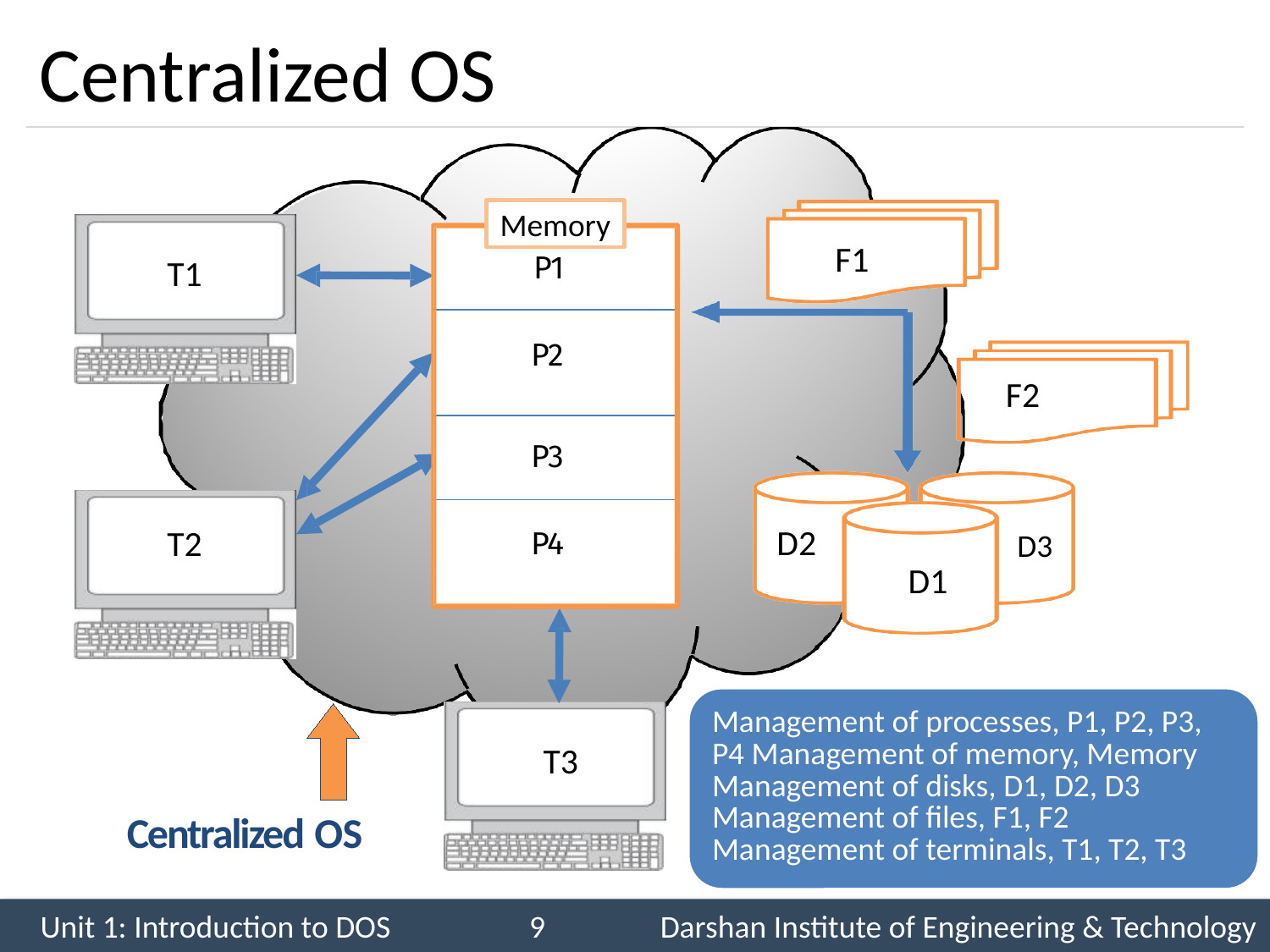

# Centralized OS

Memory

| P1 |
| --- |
| P2 |
| P3 |
| P4 |
F1
T1

F2

T2
D2
D3
D1

Management of processes, P1, P2, P3, P4 Management of memory, Memory  Management of disks, D1, D2, D3  Management of files, F1, F2  Management of terminals, T1, T2, T3

T3
Centralized OS